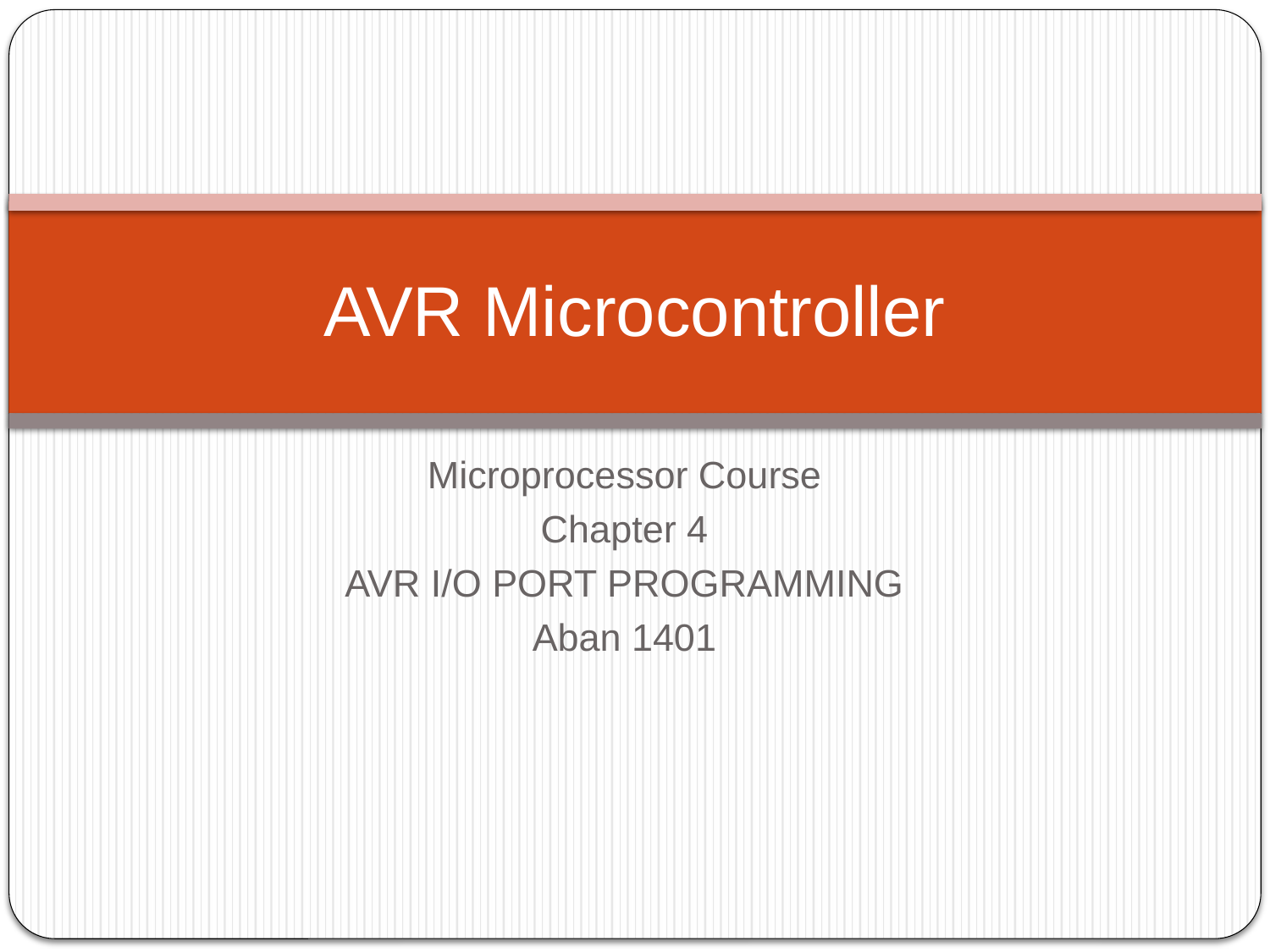

# AVR Microcontroller
Microprocessor Course
Chapter 4
AVR I/O PORT PROGRAMMING
Aban 1401